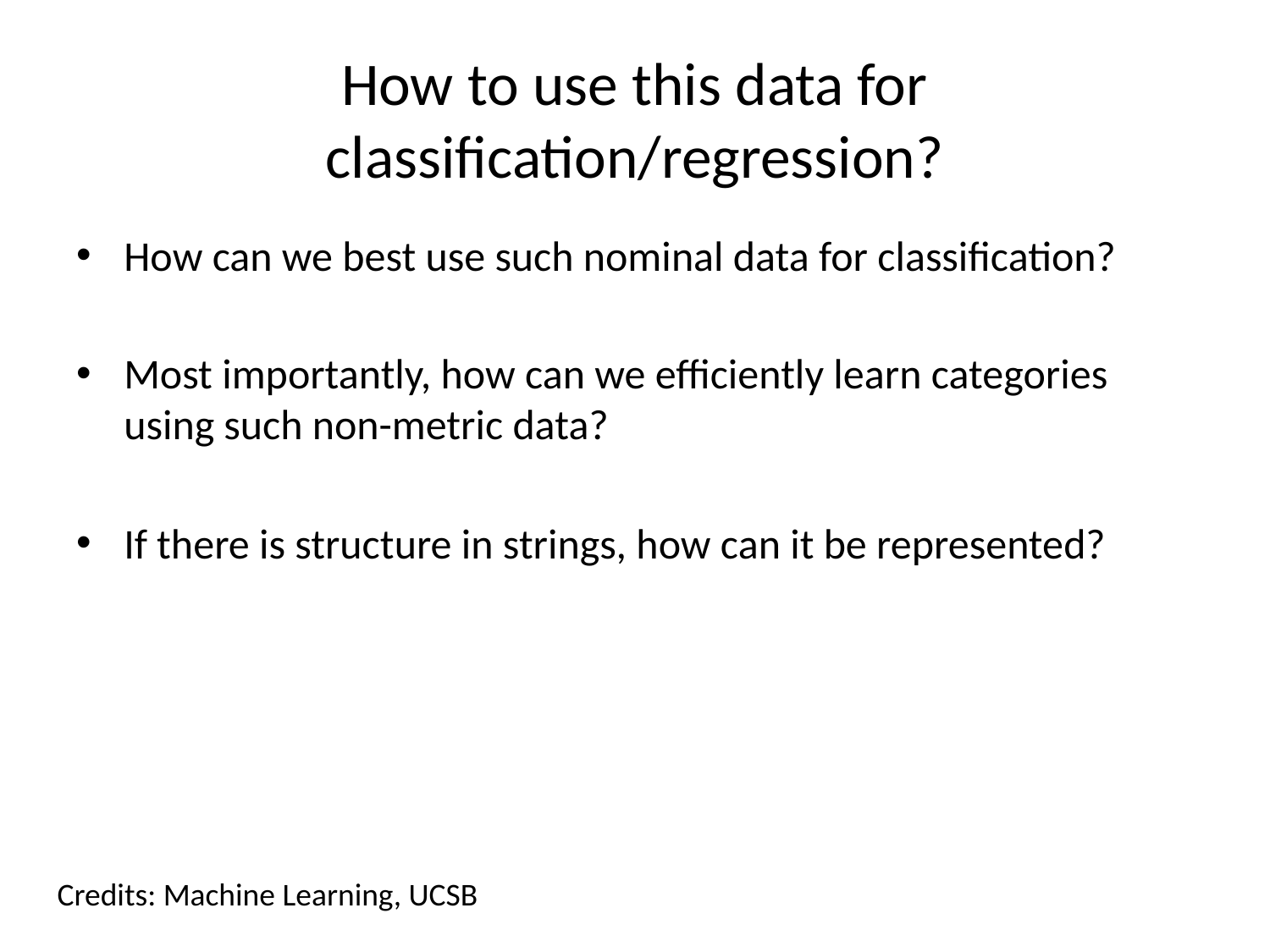

# How to use this data for classification/regression?
How can we best use such nominal data for classification?

Most importantly, how can we efficiently learn categories using such non-metric data?

If there is structure in strings, how can it be represented?
Credits: Machine Learning, UCSB